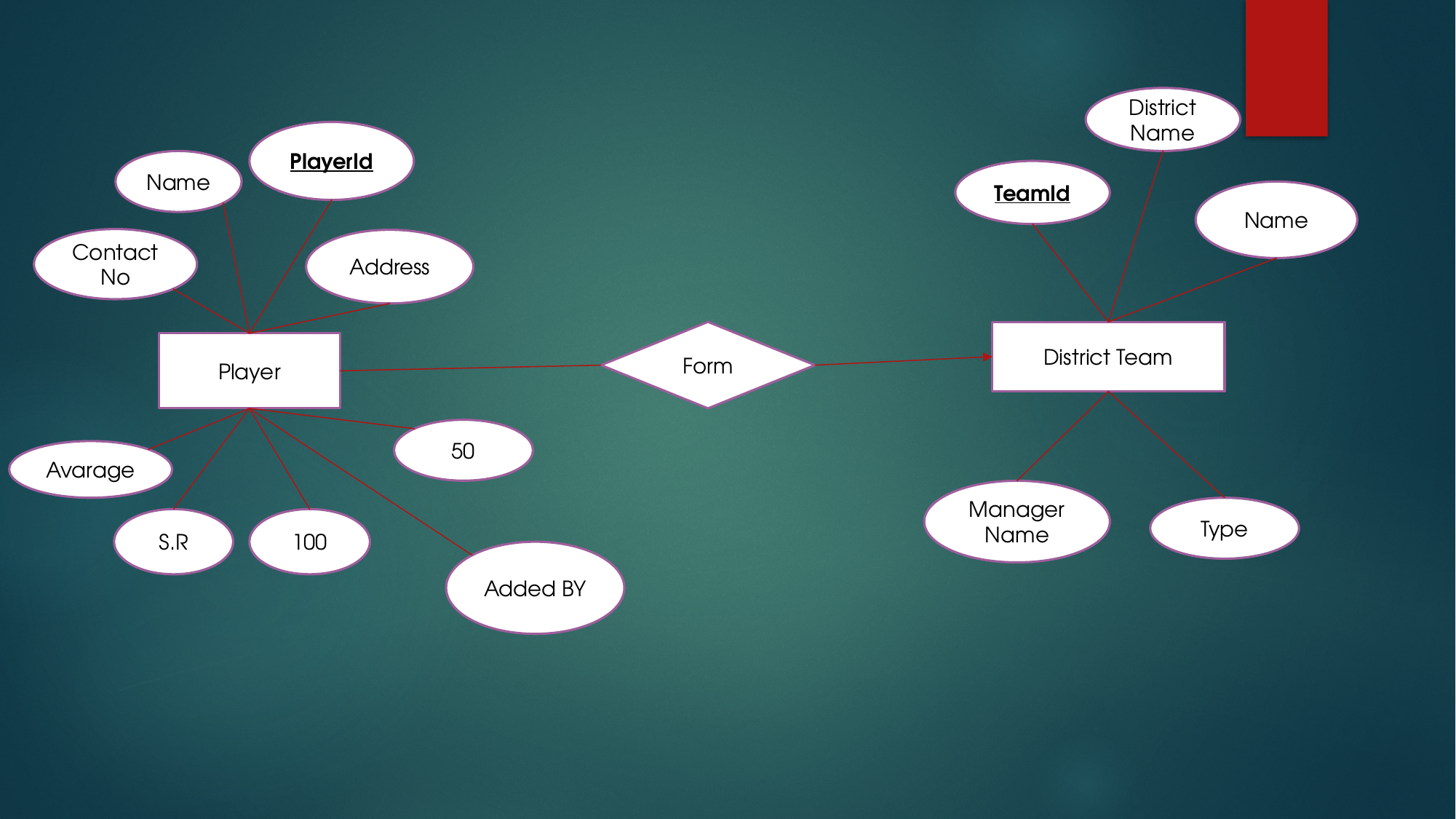

District Name
PlayerId
Name
TeamId
Name
Contact No
Address
District Team
Form
Player
50
Avarage
ManagerName
Type
S.R
100
Added BY